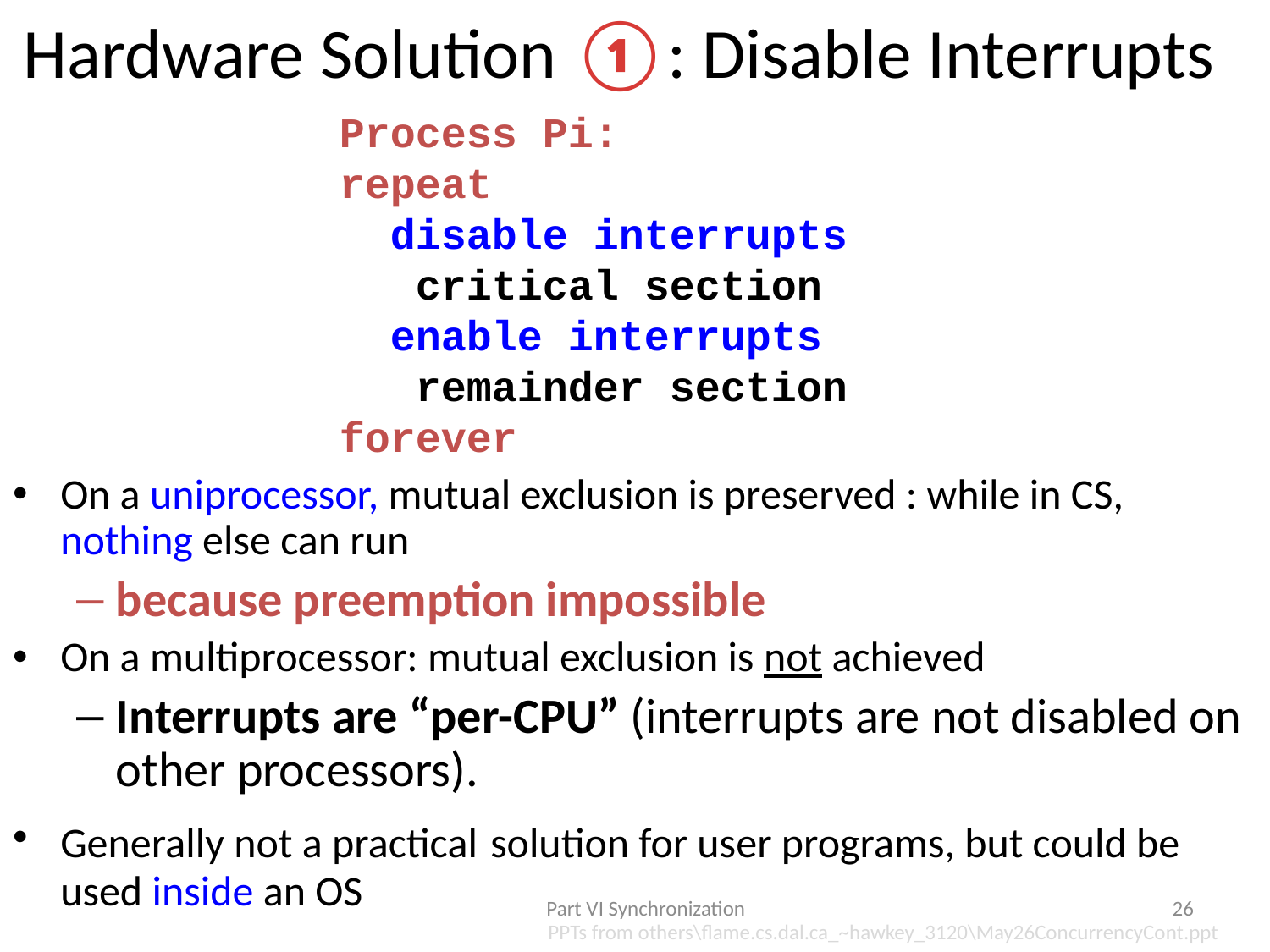

# Hardware Solution ①: Disable Interrupts
Process Pi:
repeat
  disable interrupts
   critical section
  enable interrupts
   remainder section
forever
On a uniprocessor, mutual exclusion is preserved : while in CS, nothing else can run
because preemption impossible
On a multiprocessor: mutual exclusion is not achieved
Interrupts are “per-CPU” (interrupts are not disabled on other processors).
Generally not a practical solution for user programs, but could be used inside an OS
Part VI Synchronization
26
PPTs from others\flame.cs.dal.ca_~hawkey_3120\May26ConcurrencyCont.ppt